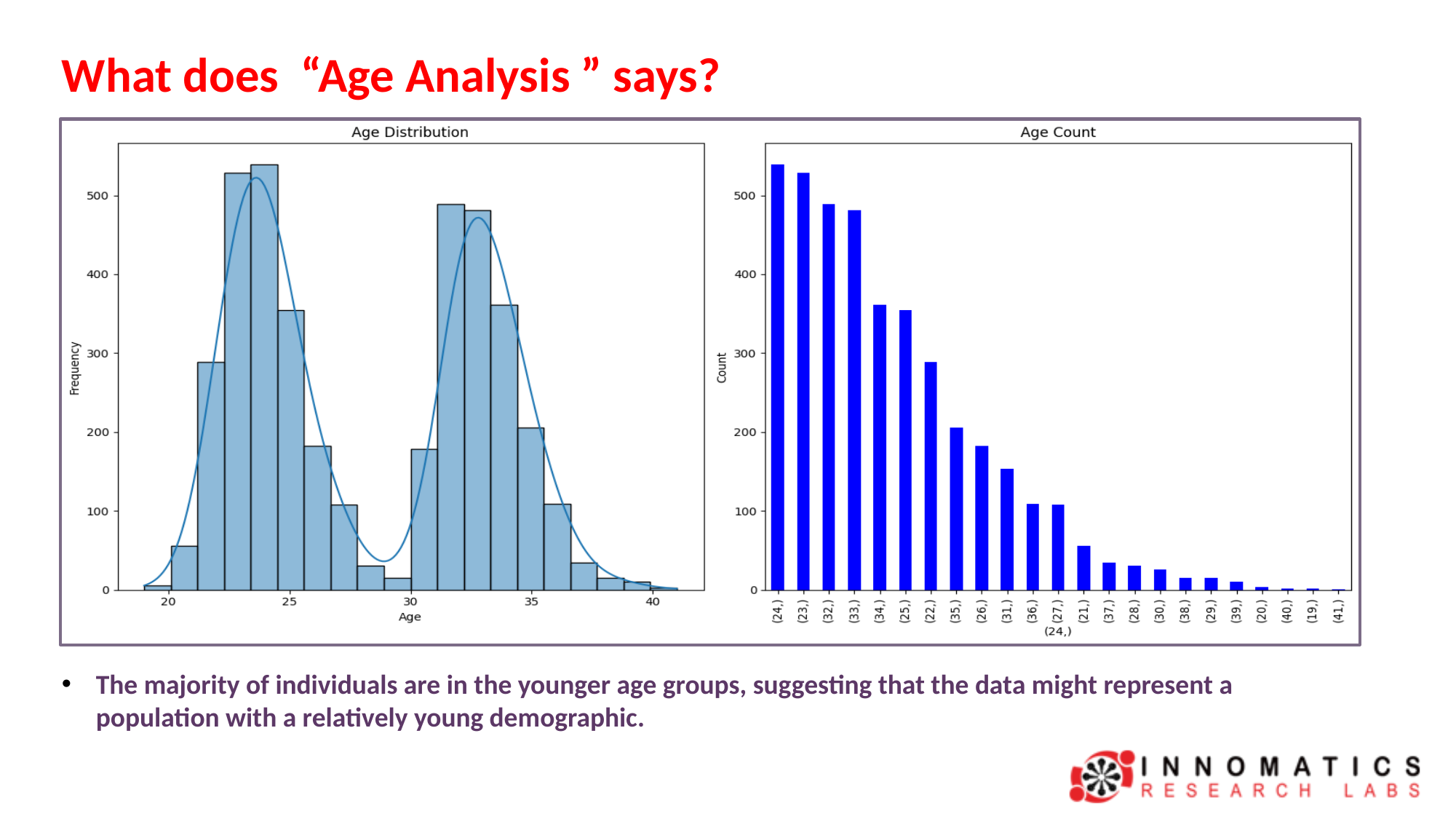

What does  “Age Analysis ” says?

The majority of individuals are in the younger age groups, suggesting that the data might represent a population with a relatively young demographic.